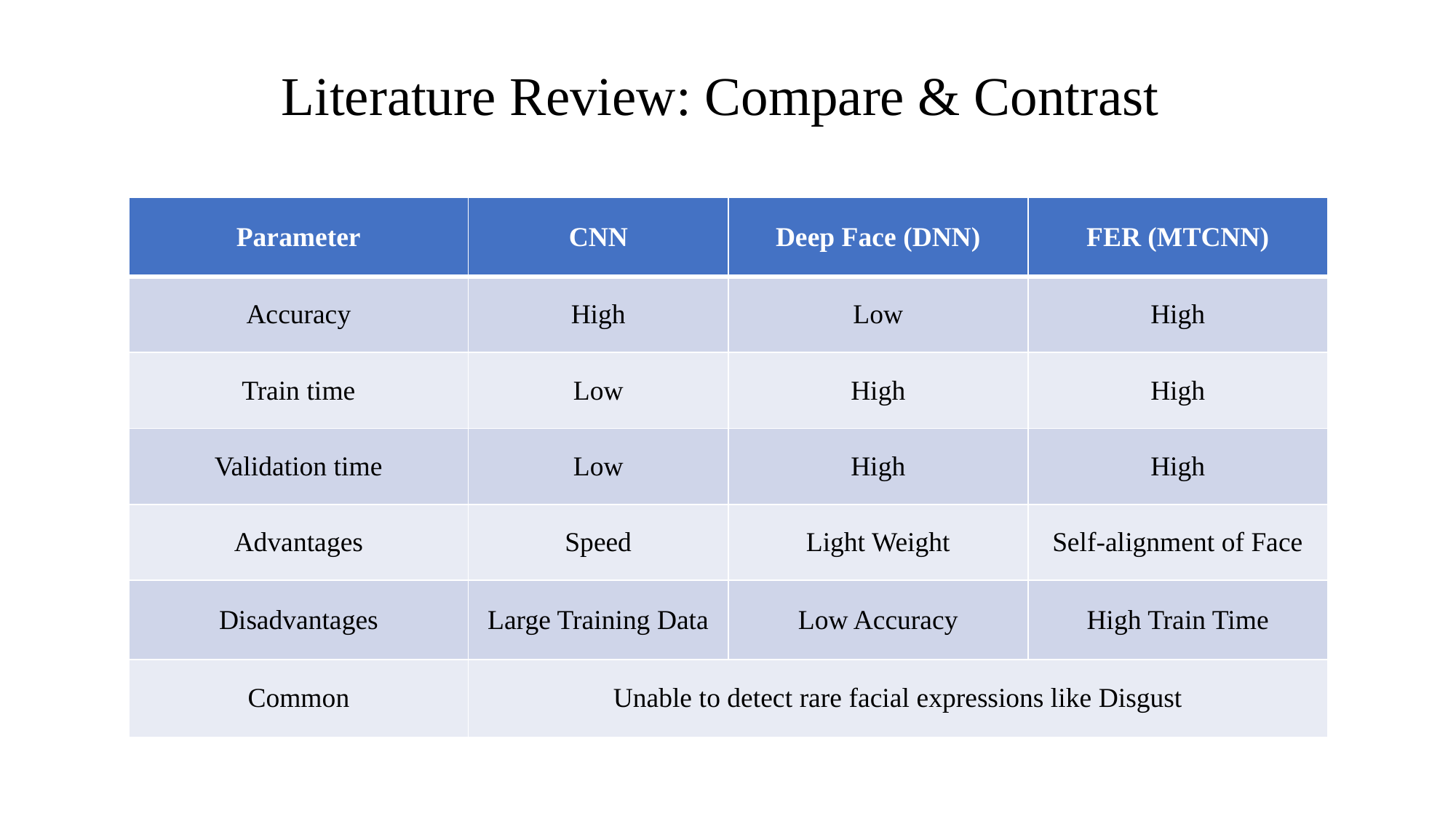

Literature Review: Compare & Contrast
| Parameter | CNN | Deep Face (DNN) | FER (MTCNN) |
| --- | --- | --- | --- |
| Accuracy | High | Low | High |
| Train time | Low | High | High |
| Validation time | Low | High | High |
| Advantages | Speed | Light Weight | Self-alignment of Face |
| Disadvantages | Large Training Data | Low Accuracy | High Train Time |
| Common | Unable to detect rare facial expressions like Disgust |  |  |